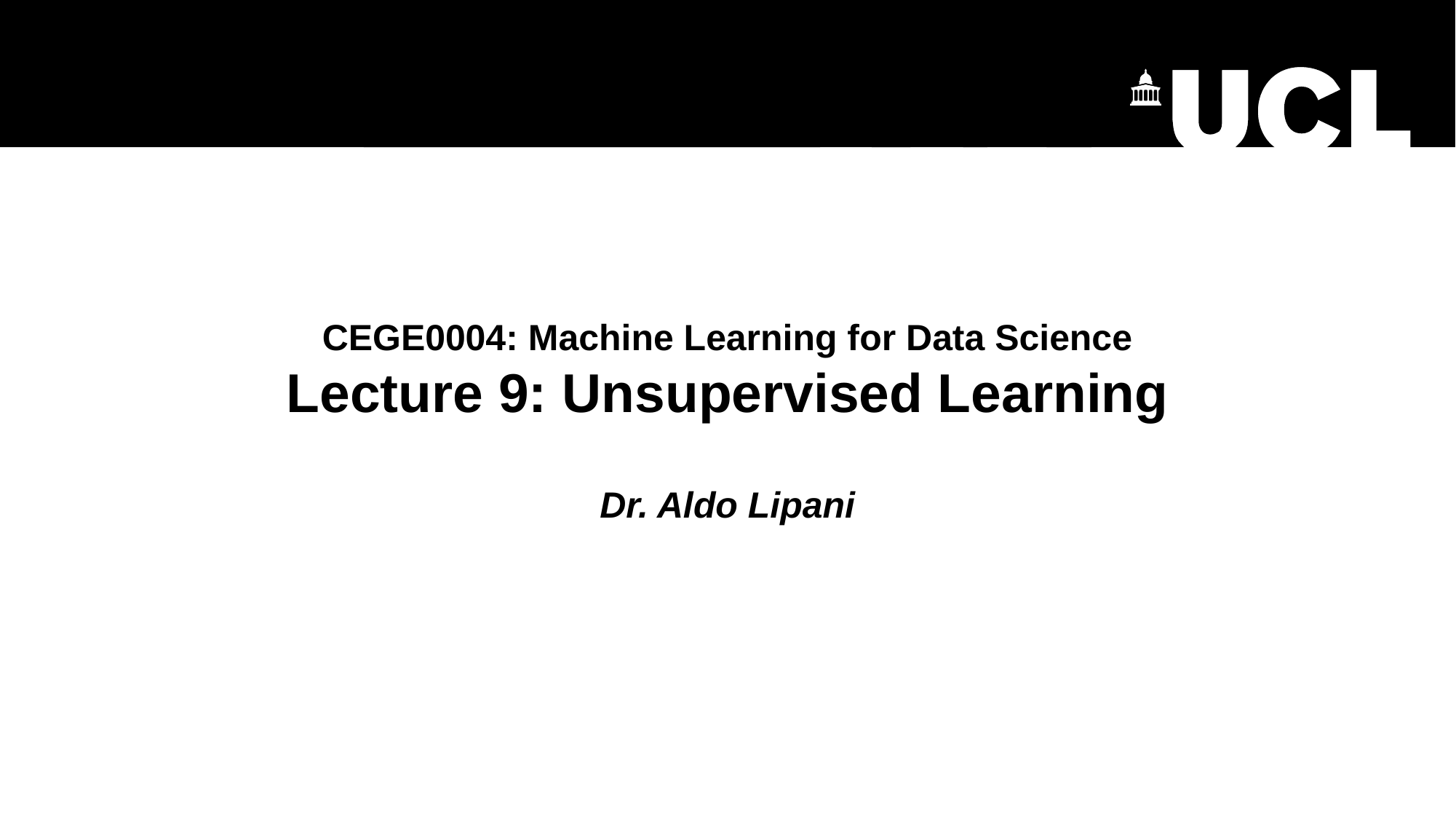

# CEGE0004: Machine Learning for Data Science Lecture 9: Unsupervised Learning Dr. Aldo Lipani